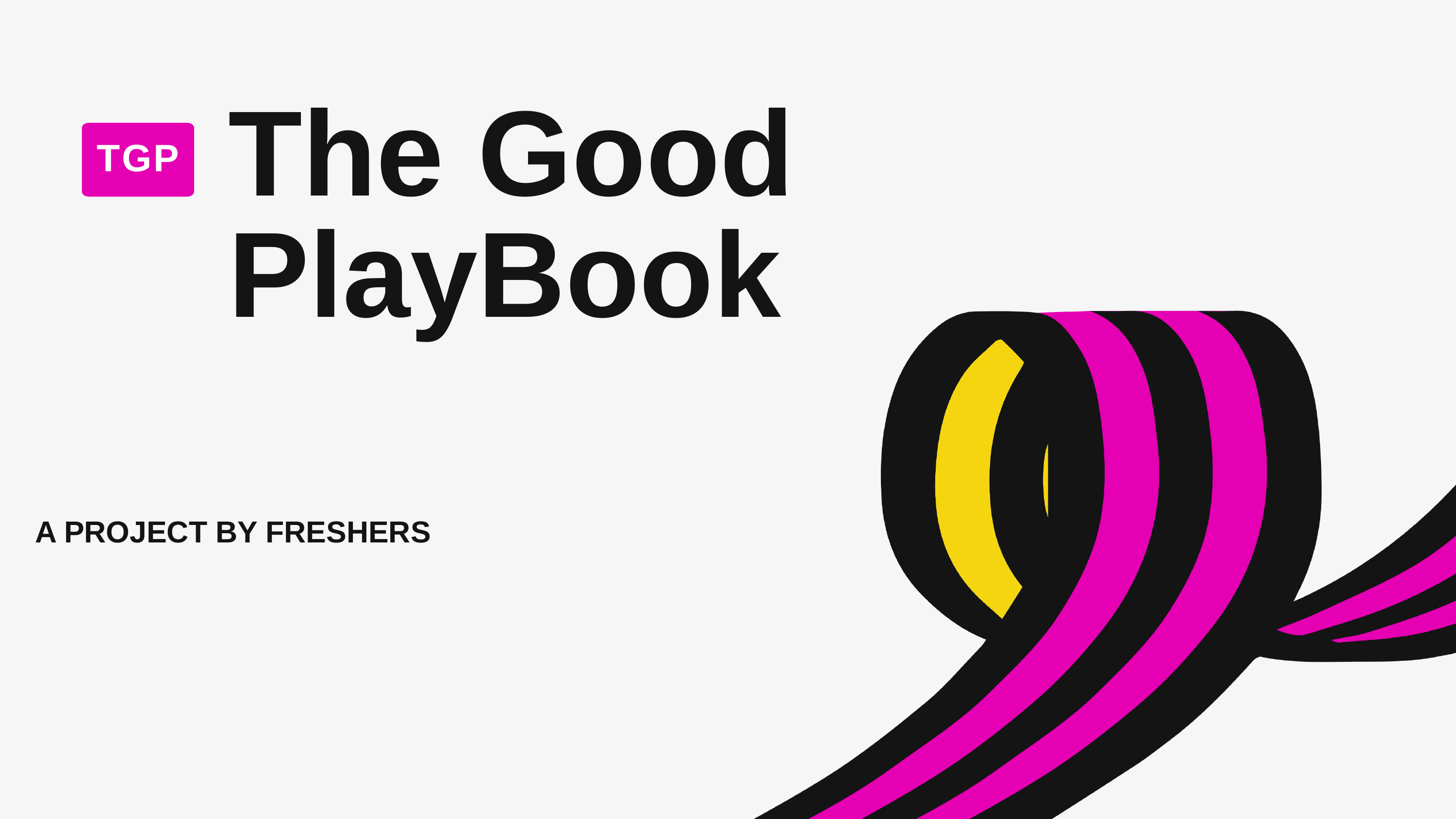

The Good  PlayBook

TGP

  A PROJECT BY FRESHERS